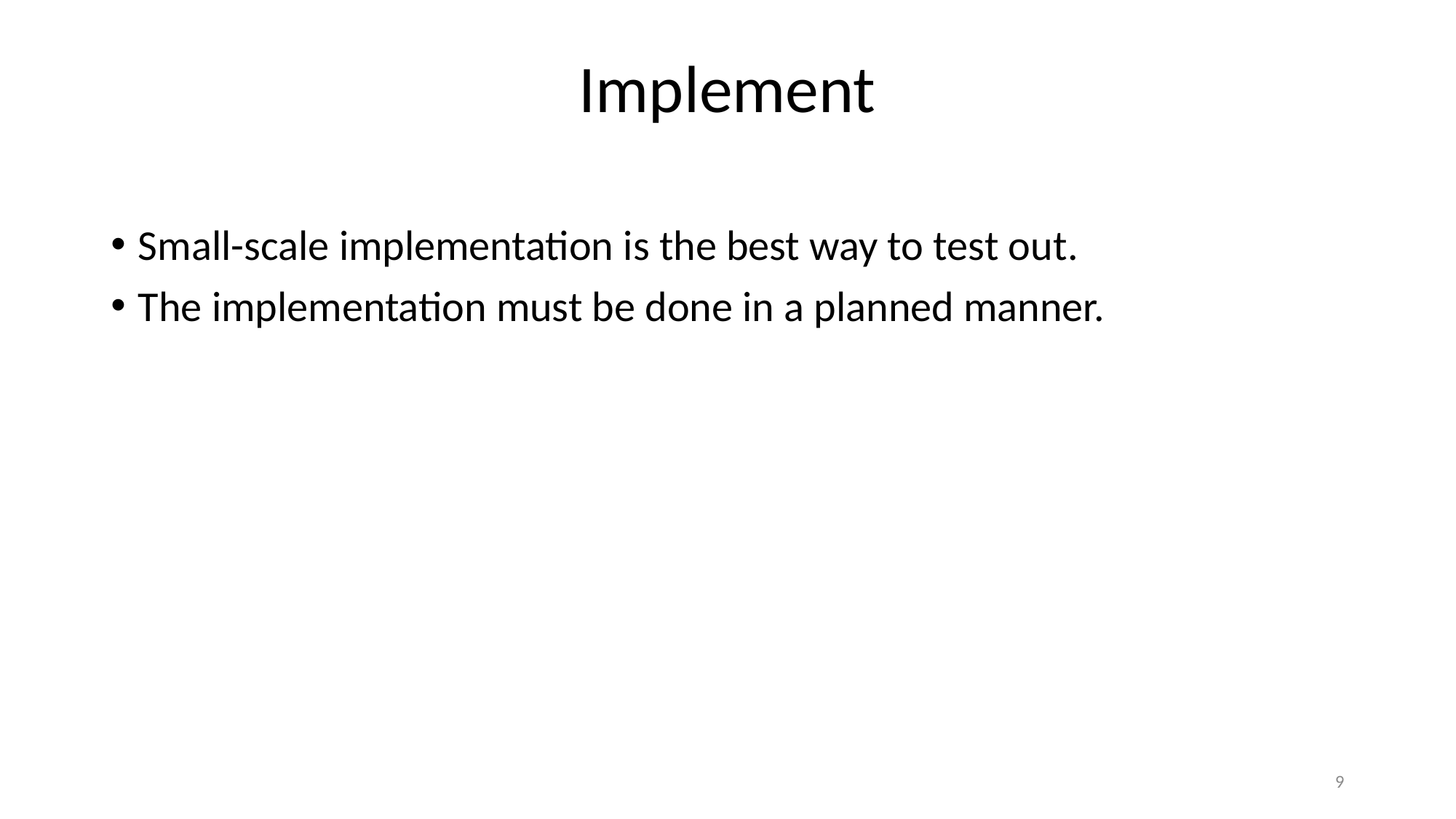

# Implement
Small-scale implementation is the best way to test out.
The implementation must be done in a planned manner.
9